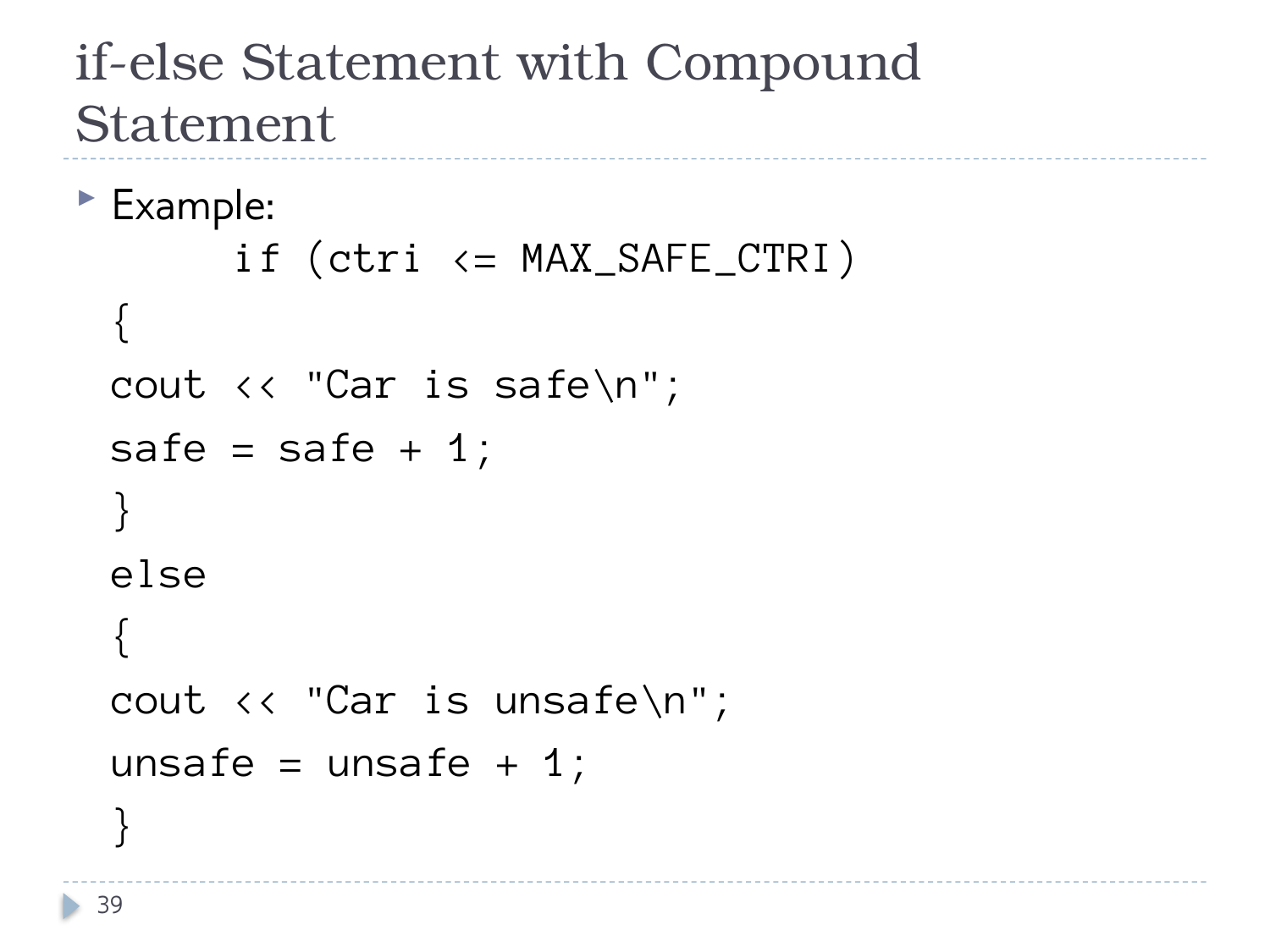

# if-else Statement with Compound Statement
Example:
	if (ctri <= MAX_SAFE_CTRI)
		{
			cout << "Car is safe\n";
			safe = safe + 1;
		}
		else
		{
			cout << "Car is unsafe\n";
			unsafe = unsafe + 1;
		}
39